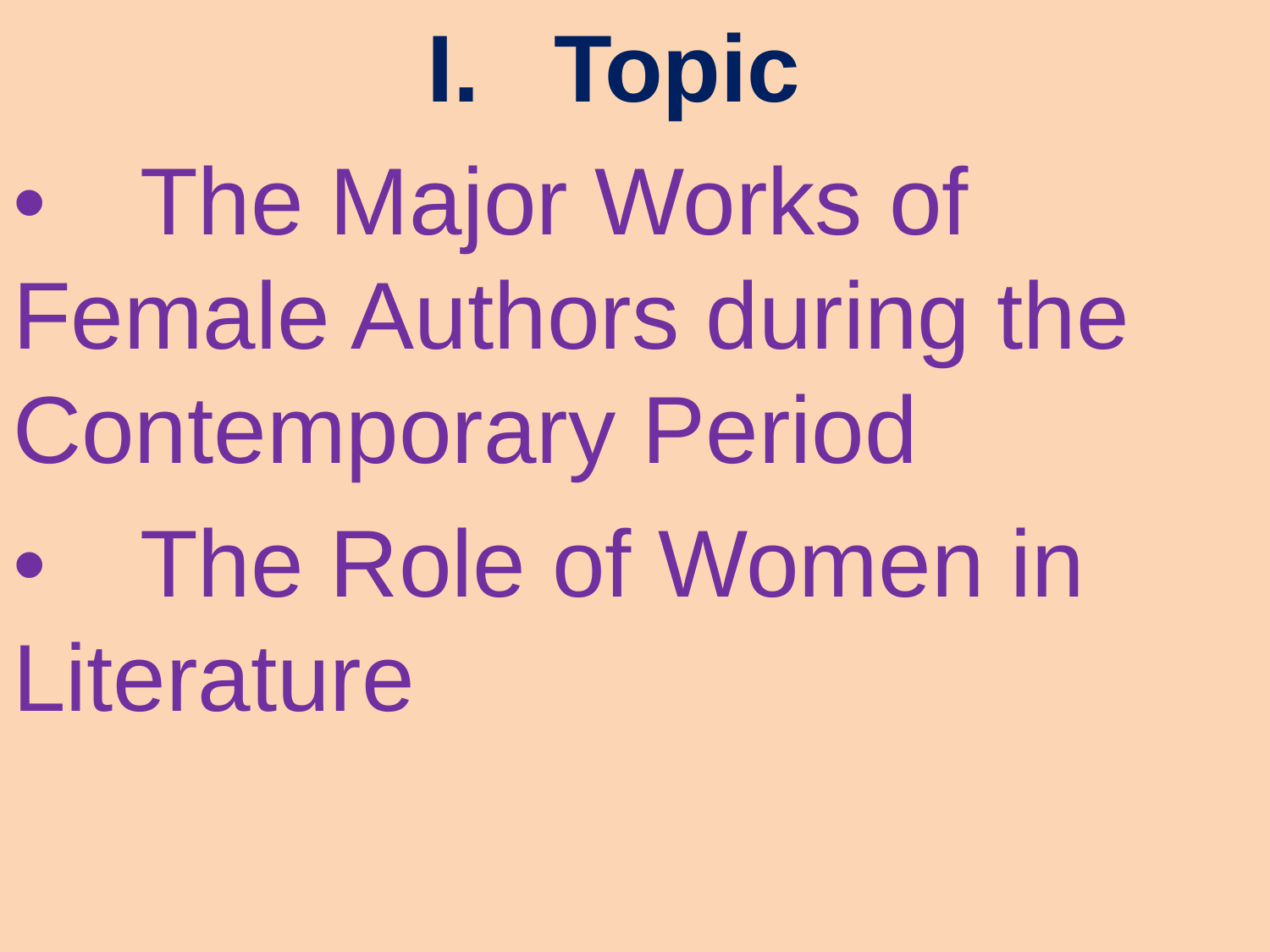

I.	Topic
•	The Major Works of Female Authors during the Contemporary Period
•	The Role of Women in Literature